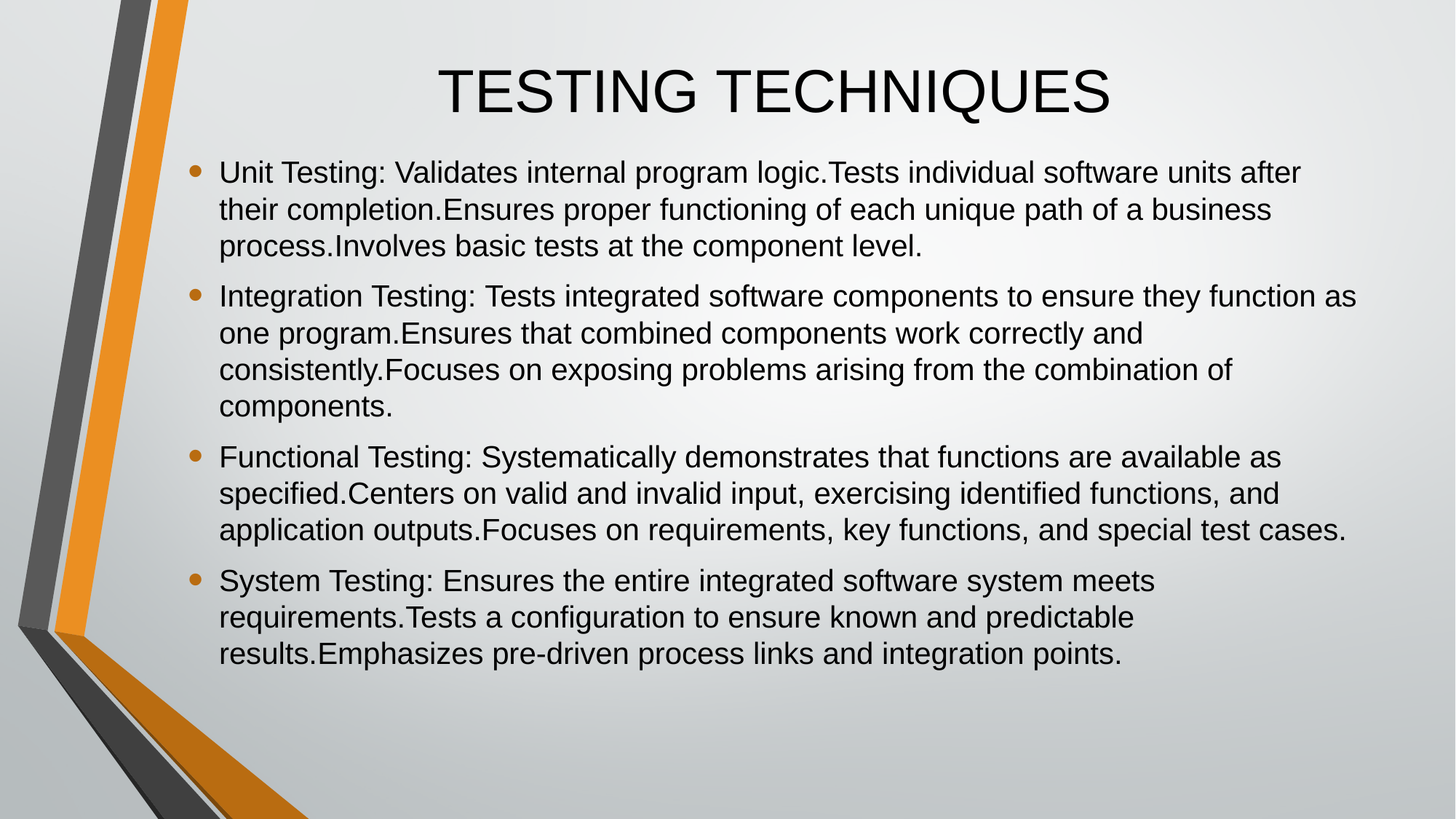

# TESTING TECHNIQUES
Unit Testing: Validates internal program logic.Tests individual software units after their completion.Ensures proper functioning of each unique path of a business process.Involves basic tests at the component level.
Integration Testing: Tests integrated software components to ensure they function as one program.Ensures that combined components work correctly and consistently.Focuses on exposing problems arising from the combination of components.
Functional Testing: Systematically demonstrates that functions are available as specified.Centers on valid and invalid input, exercising identified functions, and application outputs.Focuses on requirements, key functions, and special test cases.
System Testing: Ensures the entire integrated software system meets requirements.Tests a configuration to ensure known and predictable results.Emphasizes pre-driven process links and integration points.